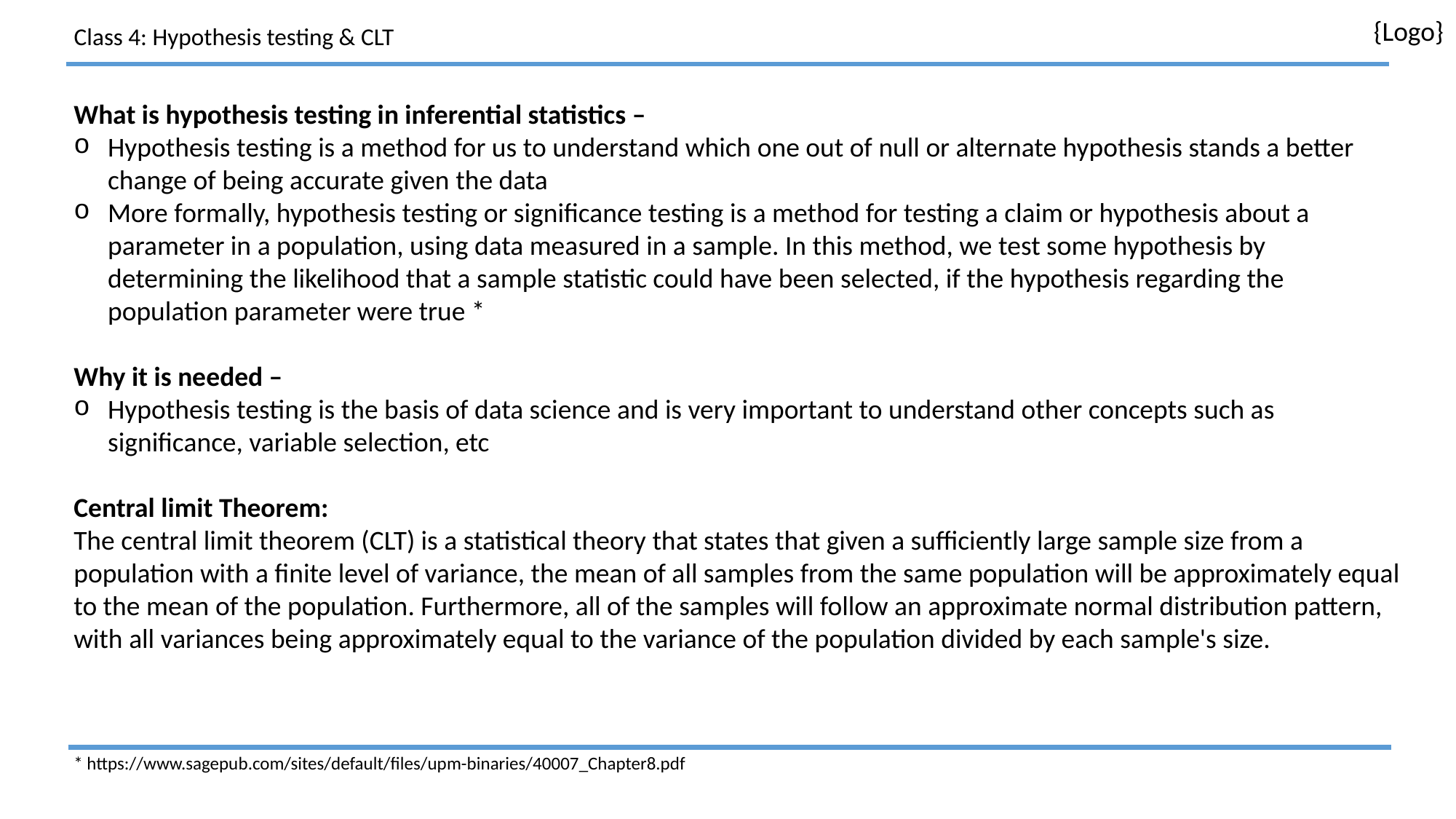

# Class 4: Hypothesis testing & CLT
What is hypothesis testing in inferential statistics –
Hypothesis testing is a method for us to understand which one out of null or alternate hypothesis stands a better change of being accurate given the data
More formally, hypothesis testing or significance testing is a method for testing a claim or hypothesis about a parameter in a population, using data measured in a sample. In this method, we test some hypothesis by determining the likelihood that a sample statistic could have been selected, if the hypothesis regarding the population parameter were true *

Why it is needed –
Hypothesis testing is the basis of data science and is very important to understand other concepts such as significance, variable selection, etc

Central limit Theorem:
The central limit theorem (CLT) is a statistical theory that states that given a sufficiently large sample size from a population with a finite level of variance, the mean of all samples from the same population will be approximately equal to the mean of the population. Furthermore, all of the samples will follow an approximate normal distribution pattern, with all variances being approximately equal to the variance of the population divided by each sample's size.
* https://www.sagepub.com/sites/default/files/upm-binaries/40007_Chapter8.pdf